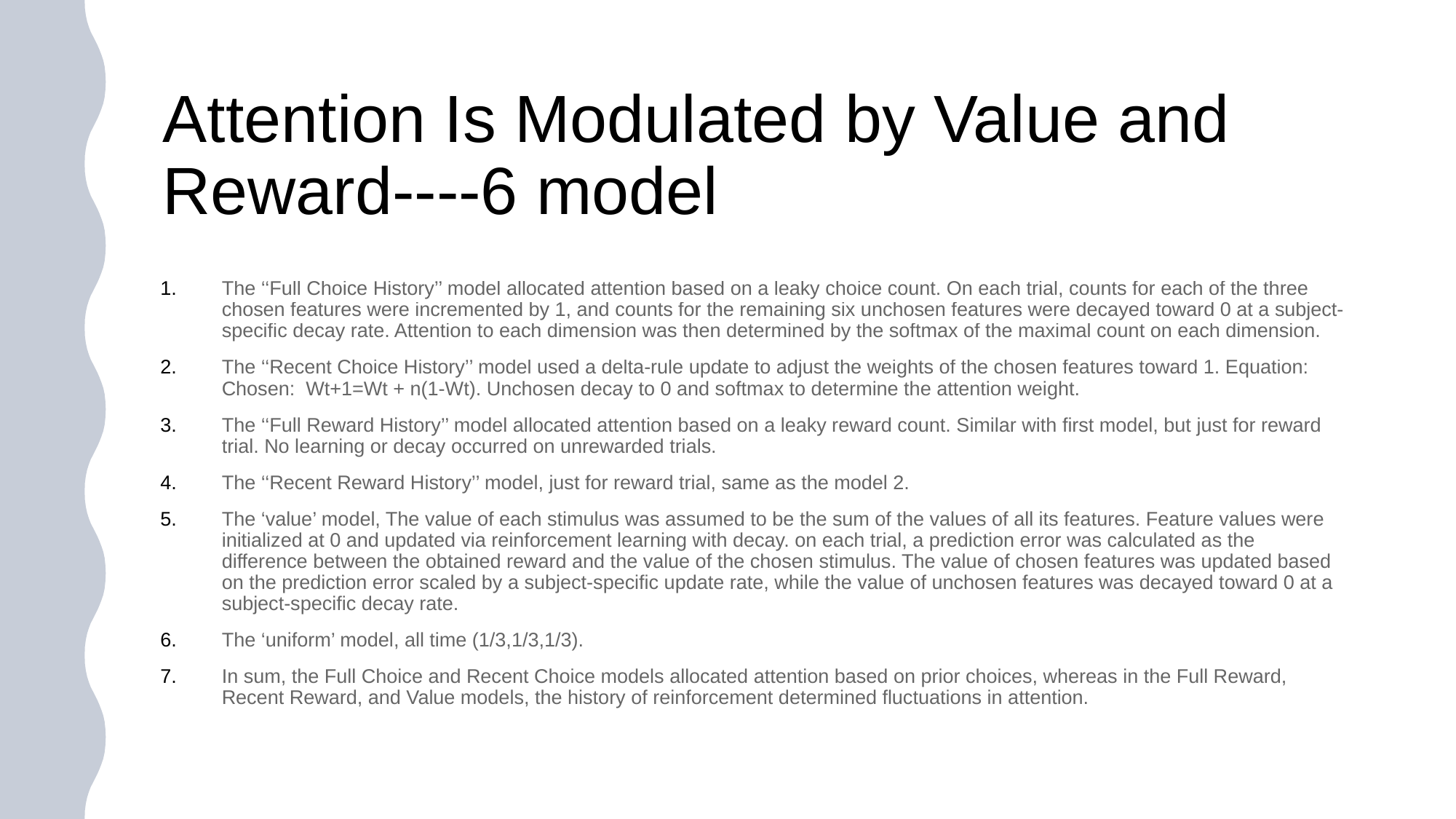

# Attention Is Modulated by Value and Reward----6 model
The ‘‘Full Choice History’’ model allocated attention based on a leaky choice count. On each trial, counts for each of the three chosen features were incremented by 1, and counts for the remaining six unchosen features were decayed toward 0 at a subject-specific decay rate. Attention to each dimension was then determined by the softmax of the maximal count on each dimension.
The ‘‘Recent Choice History’’ model used a delta-rule update to adjust the weights of the chosen features toward 1. Equation: Chosen:  Wt+1=Wt + n(1-Wt). Unchosen decay to 0 and softmax to determine the attention weight.
The ‘‘Full Reward History’’ model allocated attention based on a leaky reward count. Similar with first model, but just for reward trial. No learning or decay occurred on unrewarded trials.
The ‘‘Recent Reward History’’ model, just for reward trial, same as the model 2.
The ‘value’ model, The value of each stimulus was assumed to be the sum of the values of all its features. Feature values were initialized at 0 and updated via reinforcement learning with decay. on each trial, a prediction error was calculated as the difference between the obtained reward and the value of the chosen stimulus. The value of chosen features was updated based on the prediction error scaled by a subject-specific update rate, while the value of unchosen features was decayed toward 0 at a subject-specific decay rate.
The ‘uniform’ model, all time (1/3,1/3,1/3).
In sum, the Full Choice and Recent Choice models allocated attention based on prior choices, whereas in the Full Reward, Recent Reward, and Value models, the history of reinforcement determined fluctuations in attention.